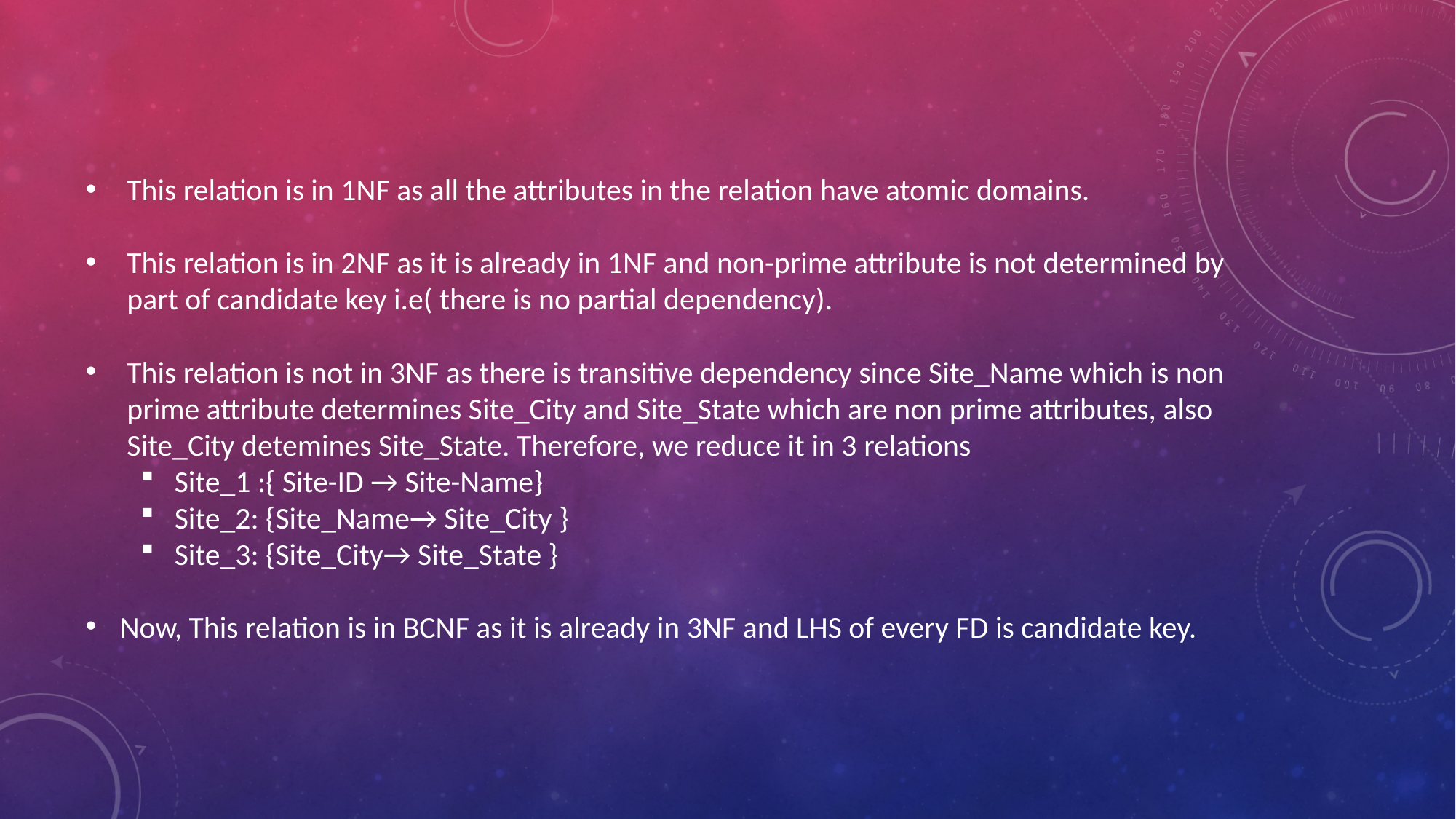

This relation is in 1NF as all the attributes in the relation have atomic domains.

This relation is in 2NF as it is already in 1NF and non-prime attribute is not determined by part of candidate key i.e( there is no partial dependency).

This relation is not in 3NF as there is transitive dependency since Site_Name which is non prime attribute determines Site_City and Site_State which are non prime attributes, also Site_City detemines Site_State. Therefore, we reduce it in 3 relations
Site_1 :{ Site-ID → Site-Name}
Site_2: {Site_Name→ Site_City }
Site_3: {Site_City→ Site_State }

Now, This relation is in BCNF as it is already in 3NF and LHS of every FD is candidate key.